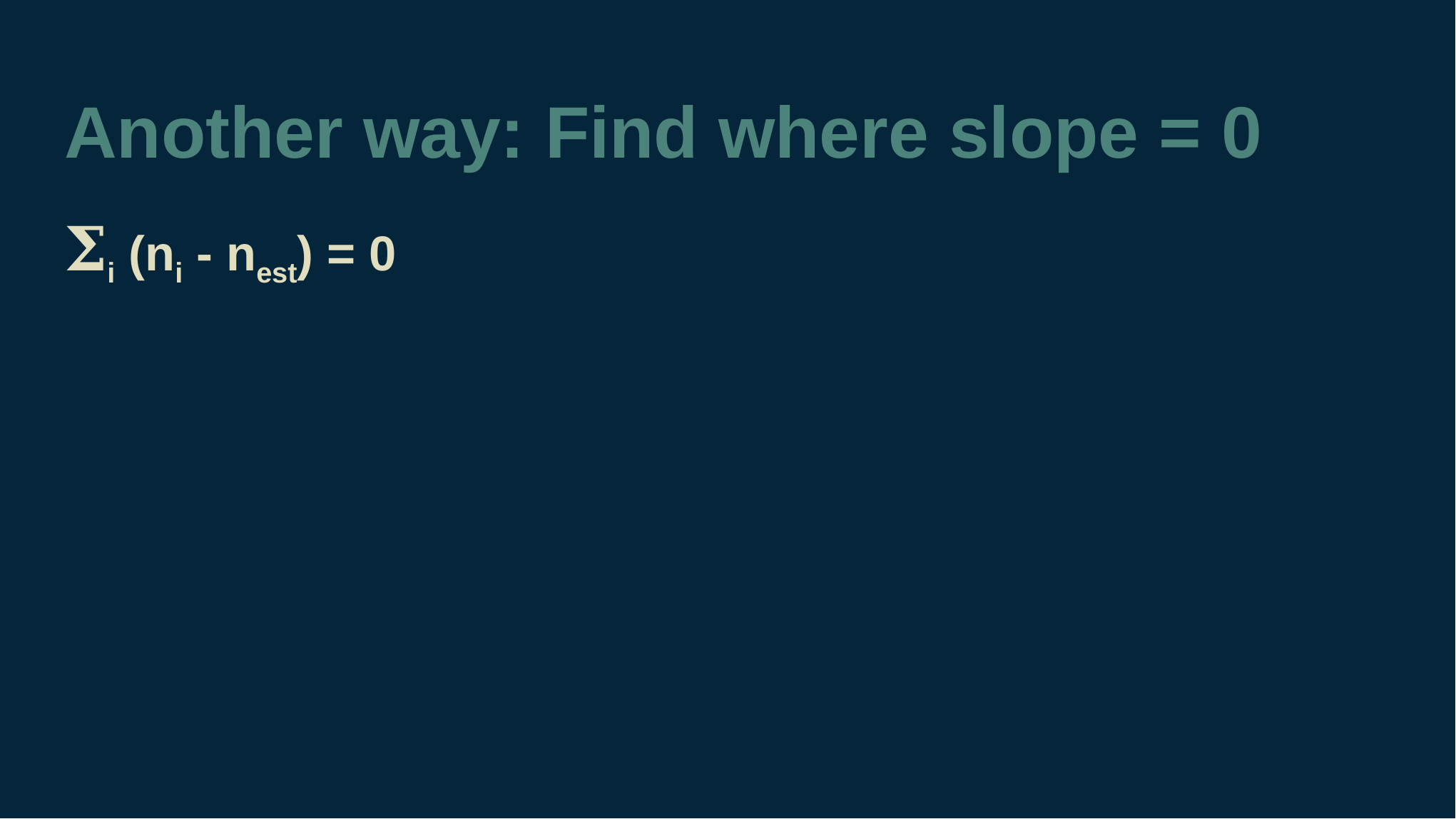

# Another way: Find where slope = 0
𝚺i (ni - nest) = 0